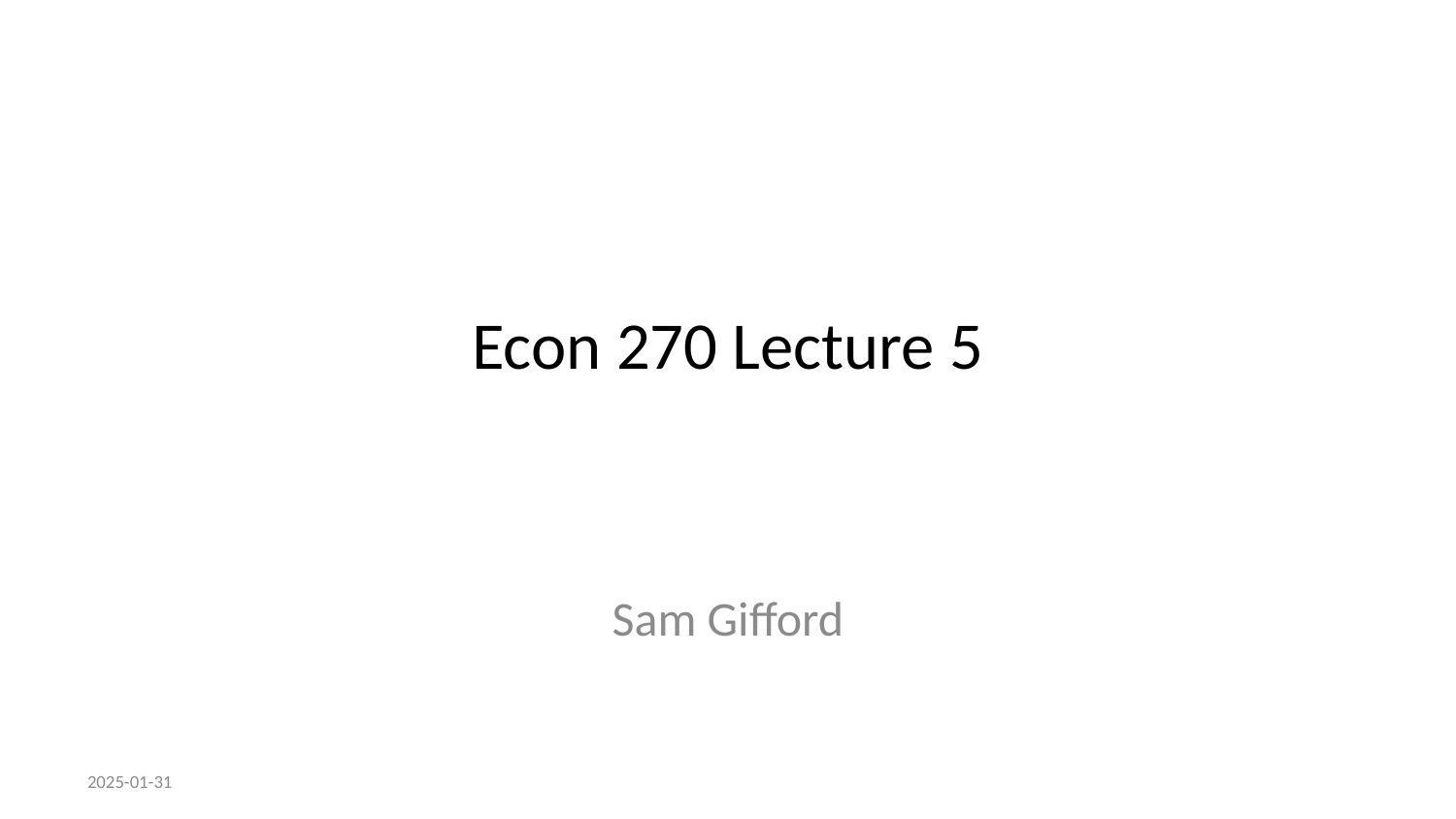

# Econ 270 Lecture 5
Sam Gifford
2025-01-31